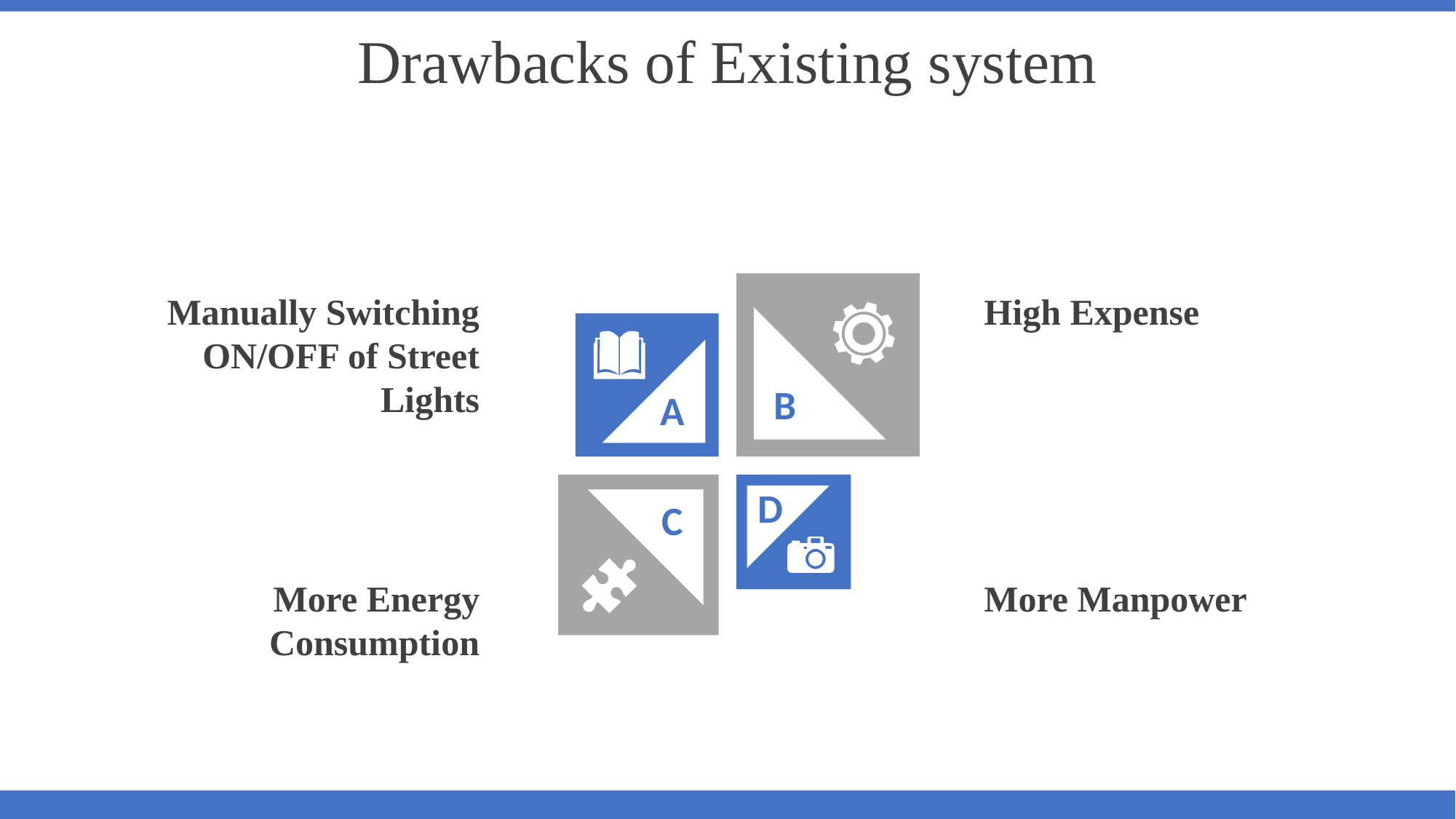

Drawbacks of Existing system

Manually Switching ON/OFF of Street Lights

High Expense

B
A

D
C

More Manpower
More Energy Consumption